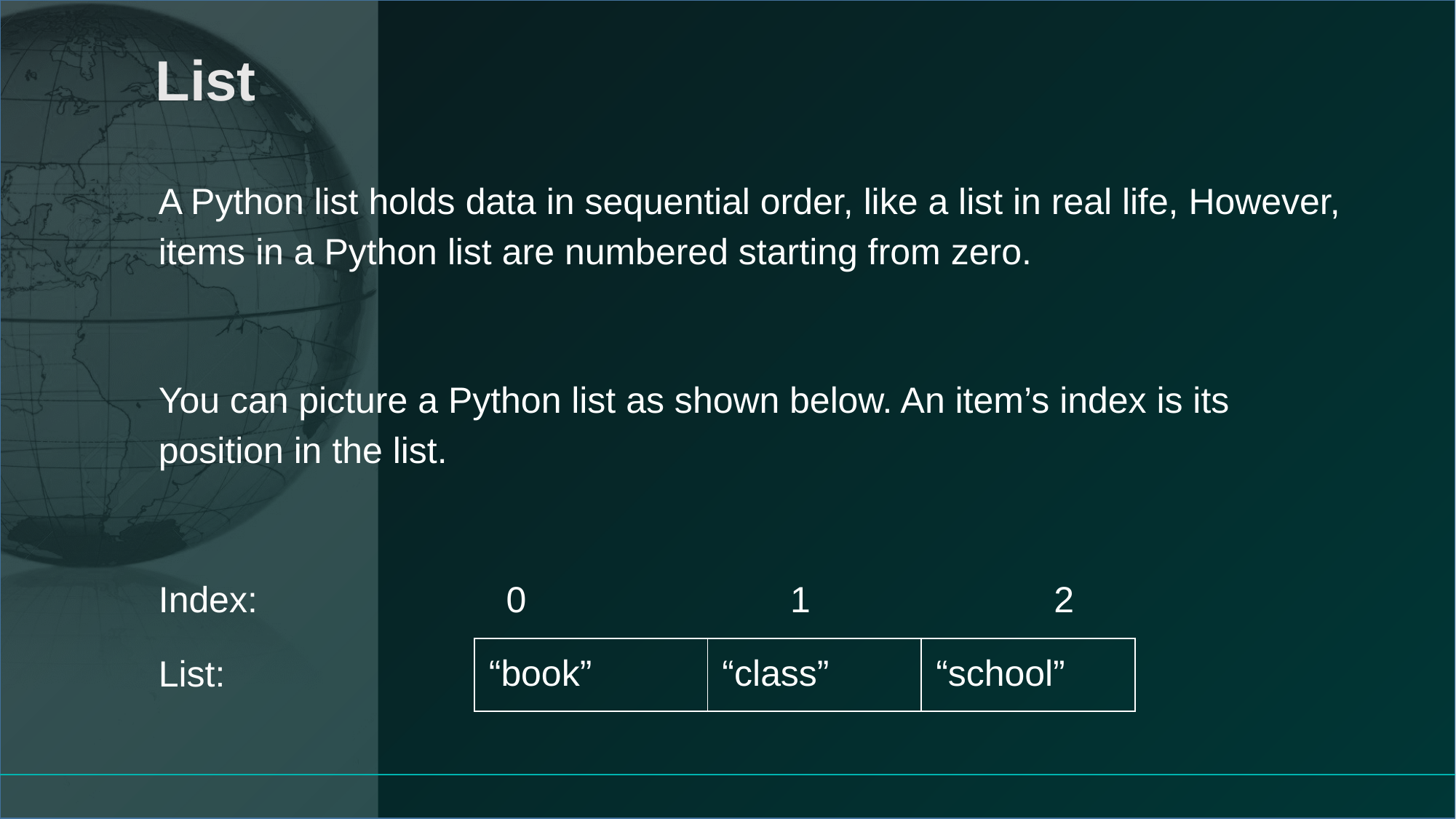

# List
A Python list holds data in sequential order, like a list in real life, However, items in a Python list are numbered starting from zero.

You can picture a Python list as shown below. An item’s index is its position in the list.

Index:                 	  0                          1                        2
List:

| “book” | “class” | “school” |
| --- | --- | --- |